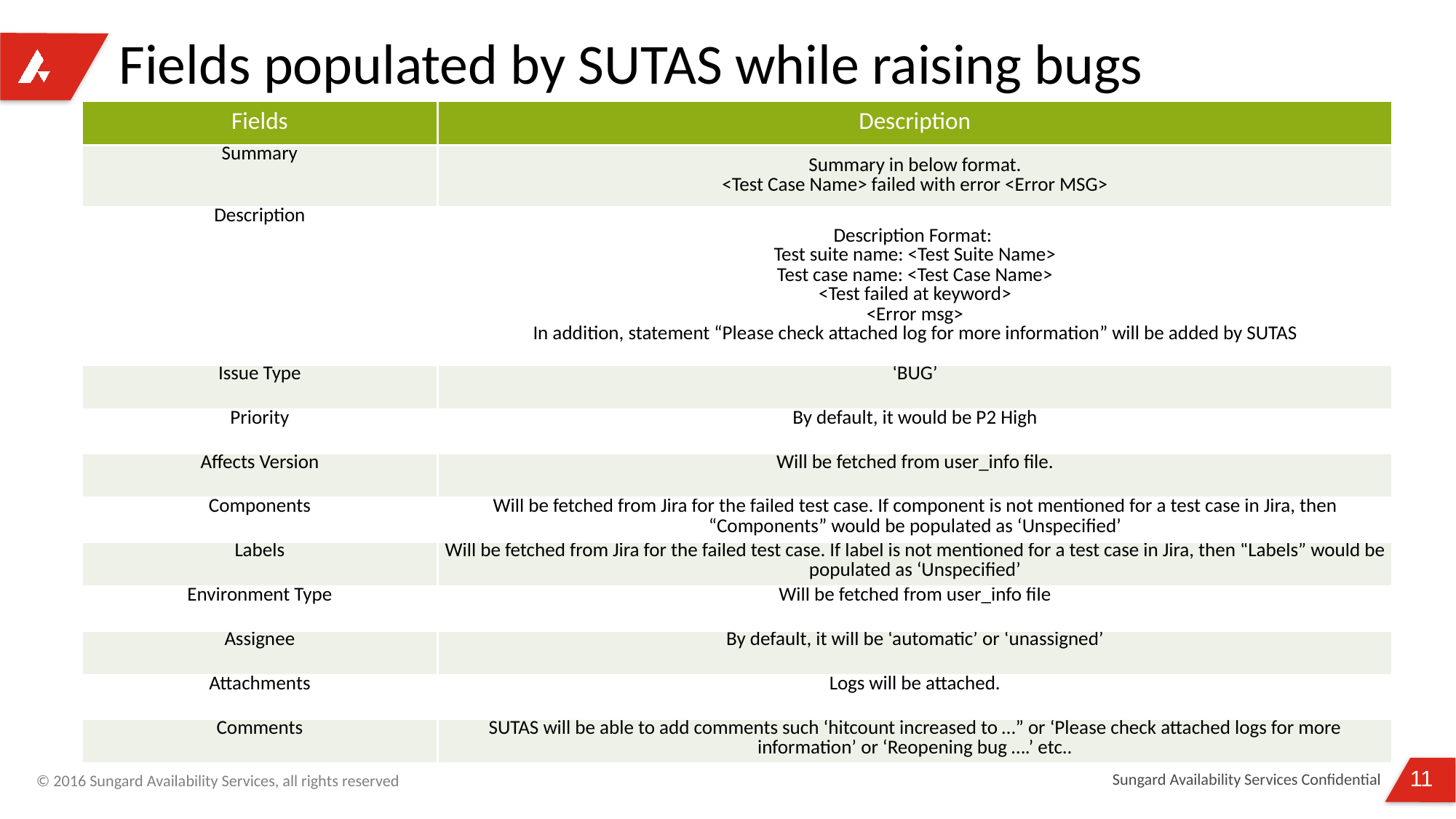

# Fields populated by SUTAS while raising bugs
| Fields | Description |
| --- | --- |
| Summary | Summary in below format. <Test Case Name> failed with error <Error MSG> |
| Description | Description Format: Test suite name: <Test Suite Name> Test case name: <Test Case Name> <Test failed at keyword> <Error msg> In addition, statement “Please check attached log for more information” will be added by SUTAS |
| Issue Type | ‘BUG’ |
| Priority | By default, it would be P2 High |
| Affects Version | Will be fetched from user\_info file. |
| Components | Will be fetched from Jira for the failed test case. If component is not mentioned for a test case in Jira, then “Components” would be populated as ‘Unspecified’ |
| Labels | Will be fetched from Jira for the failed test case. If label is not mentioned for a test case in Jira, then “Labels” would be populated as ‘Unspecified’ |
| Environment Type | Will be fetched from user\_info file |
| Assignee | By default, it will be ‘automatic’ or ‘unassigned’ |
| Attachments | Logs will be attached. |
| Comments | SUTAS will be able to add comments such ‘hitcount increased to …” or ‘Please check attached logs for more information’ or ‘Reopening bug ….’ etc.. |
Sungard Availability Services Confidential